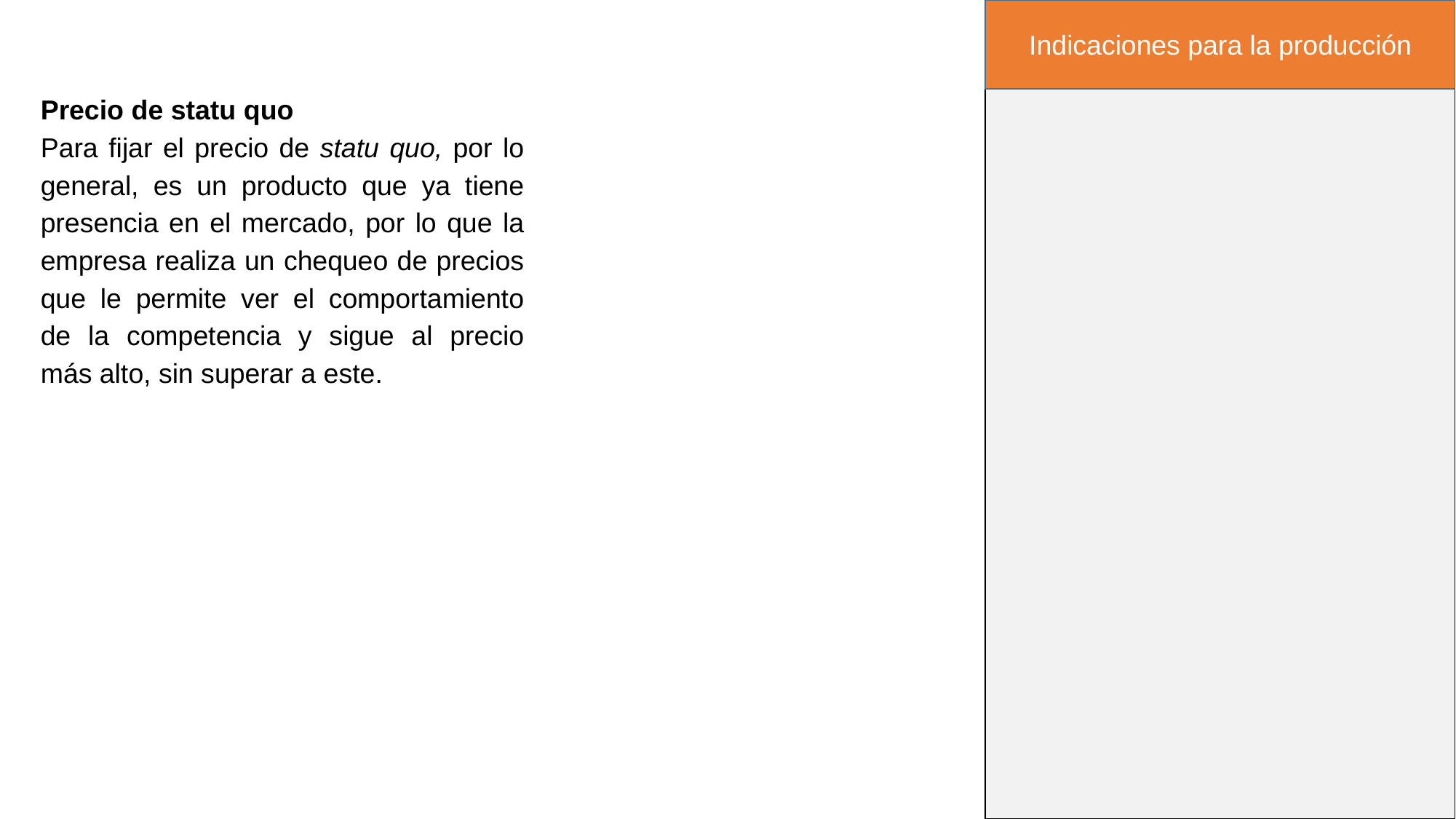

Indicaciones para la producción
Precio de statu quo
Para fijar el precio de statu quo, por lo general, es un producto que ya tiene presencia en el mercado, por lo que la empresa realiza un chequeo de precios que le permite ver el comportamiento de la competencia y sigue al precio más alto, sin superar a este.